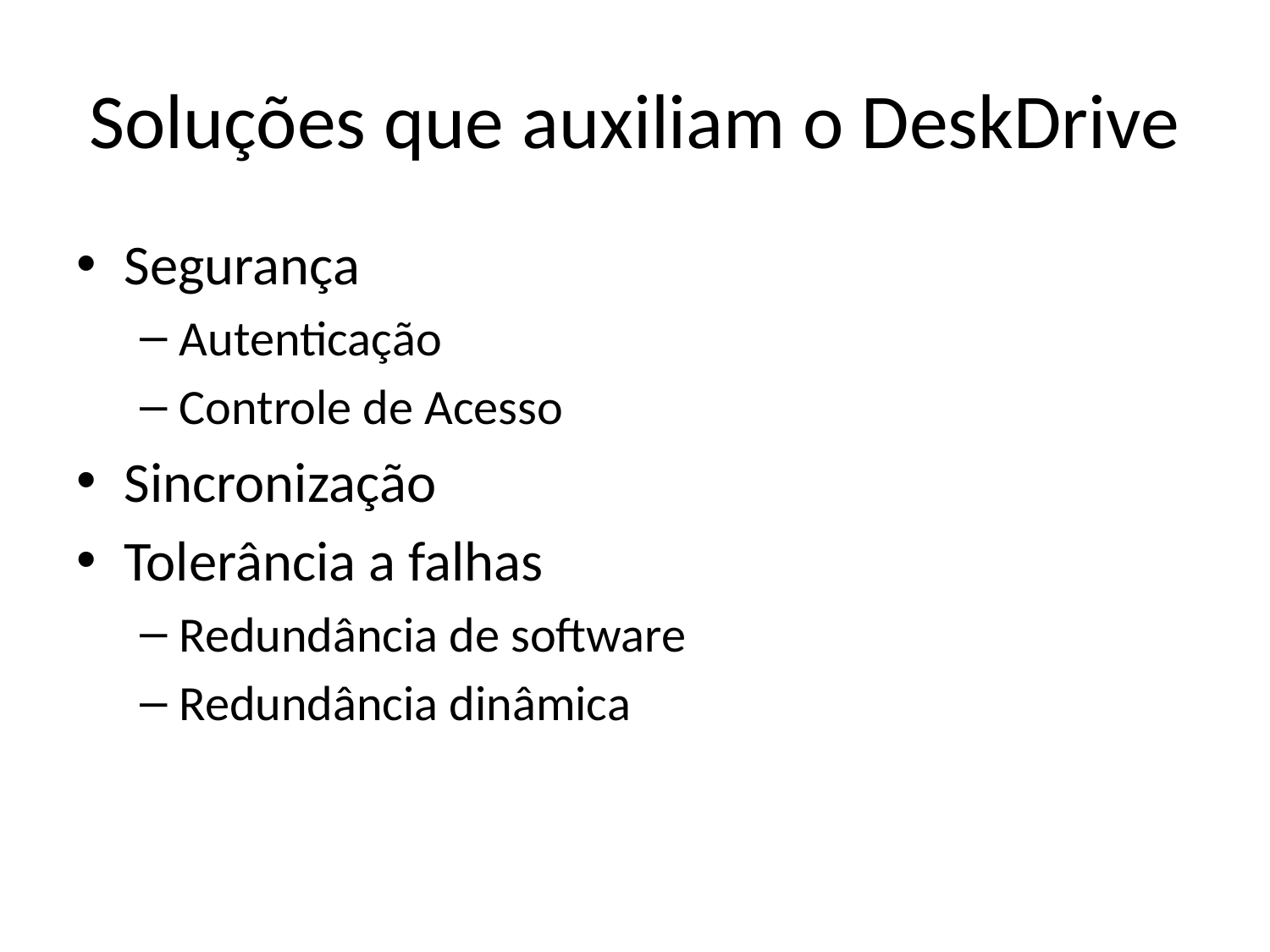

# Soluções que auxiliam o DeskDrive
Segurança
Autenticação
Controle de Acesso
Sincronização
Tolerância a falhas
Redundância de software
Redundância dinâmica